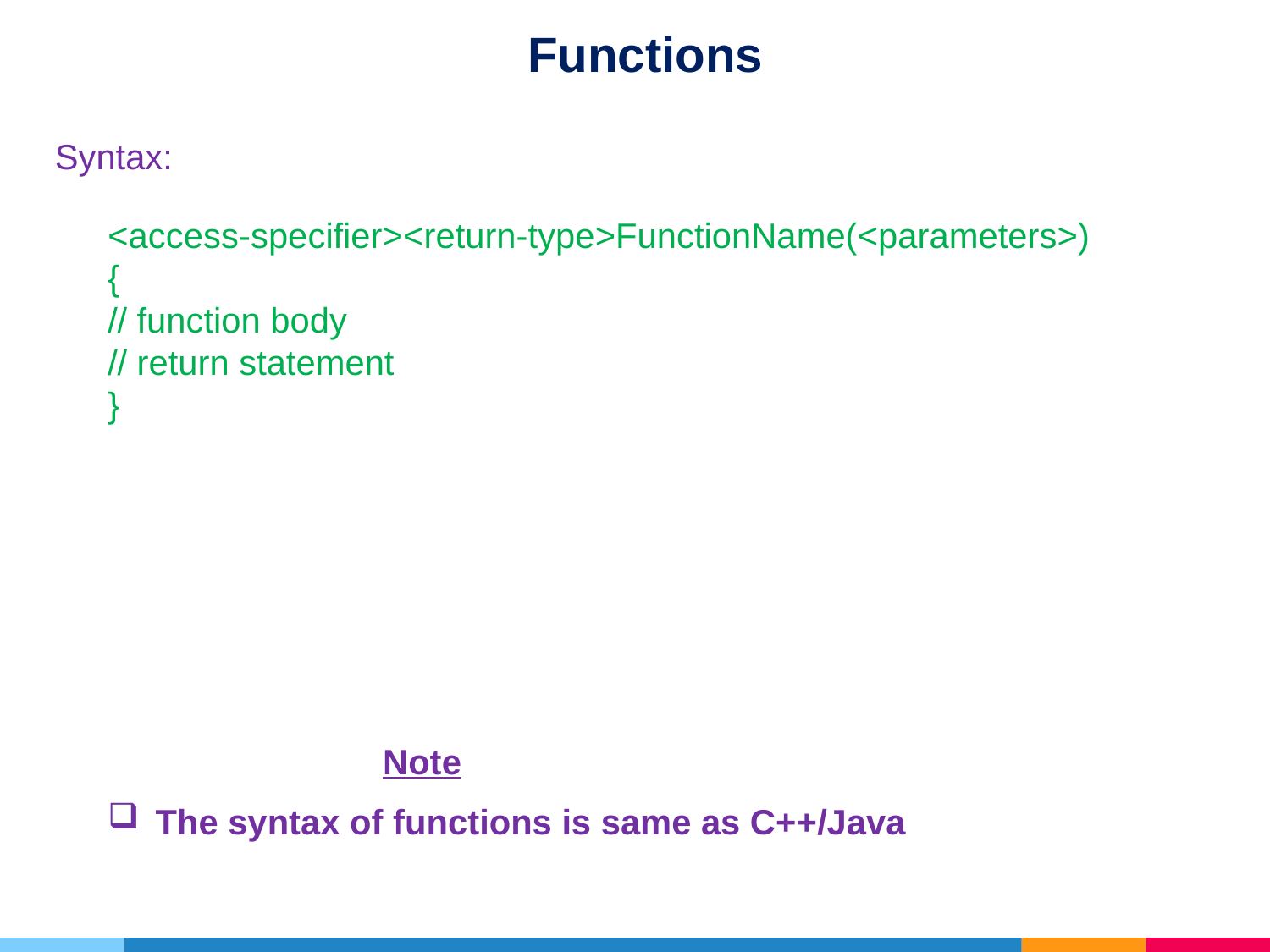

# Functions

Syntax:
<access-specifier><return-type>FunctionName(<parameters>)
{
// function body
// return statement
}

Note
The syntax of functions is same as C++/Java